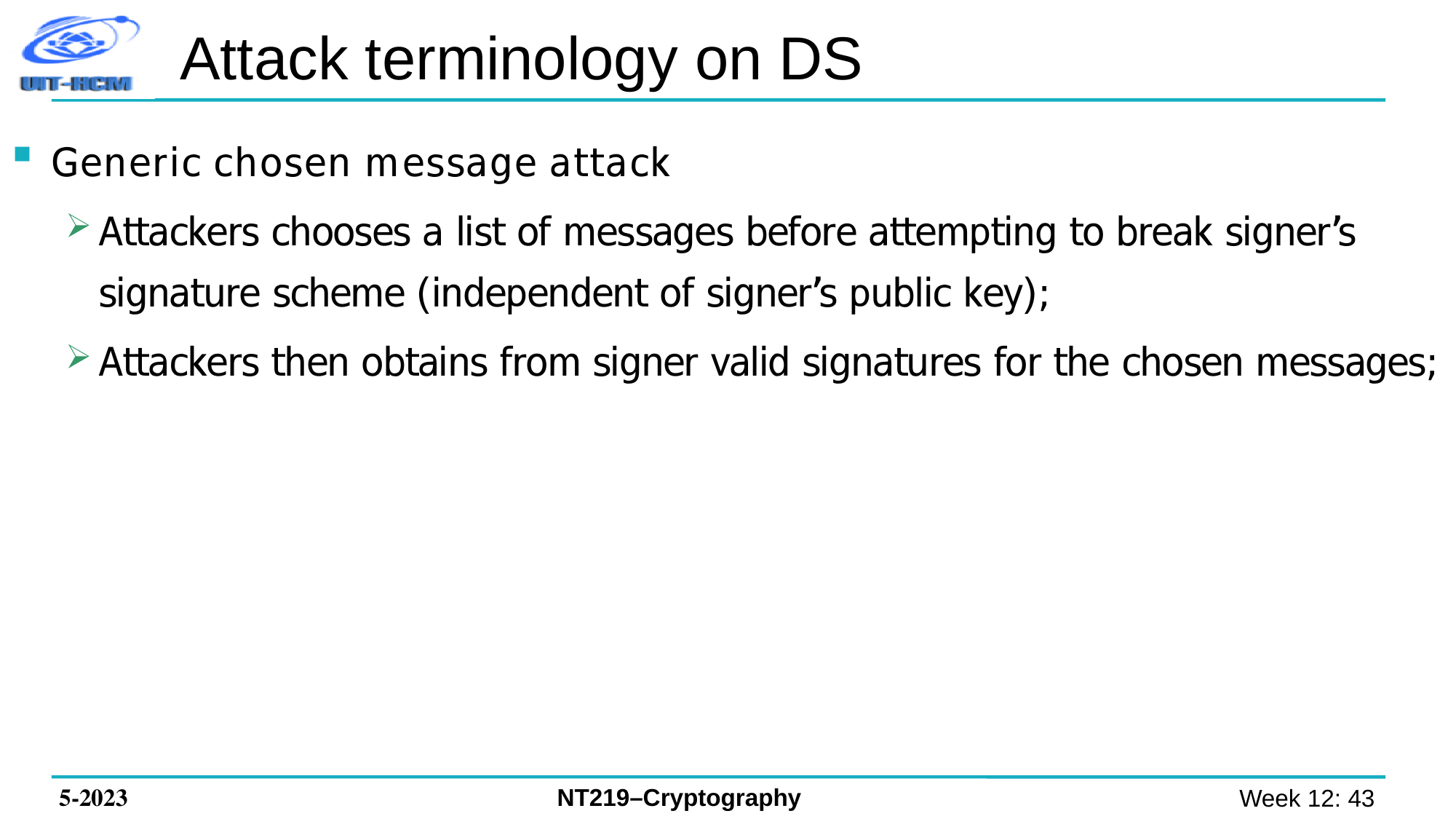

# Attack terminology on DS
Generic chosen message attack
Attackers chooses a list of messages before attempting to break signer’s signature scheme (independent of signer’s public key);
Attackers then obtains from signer valid signatures for the chosen messages;